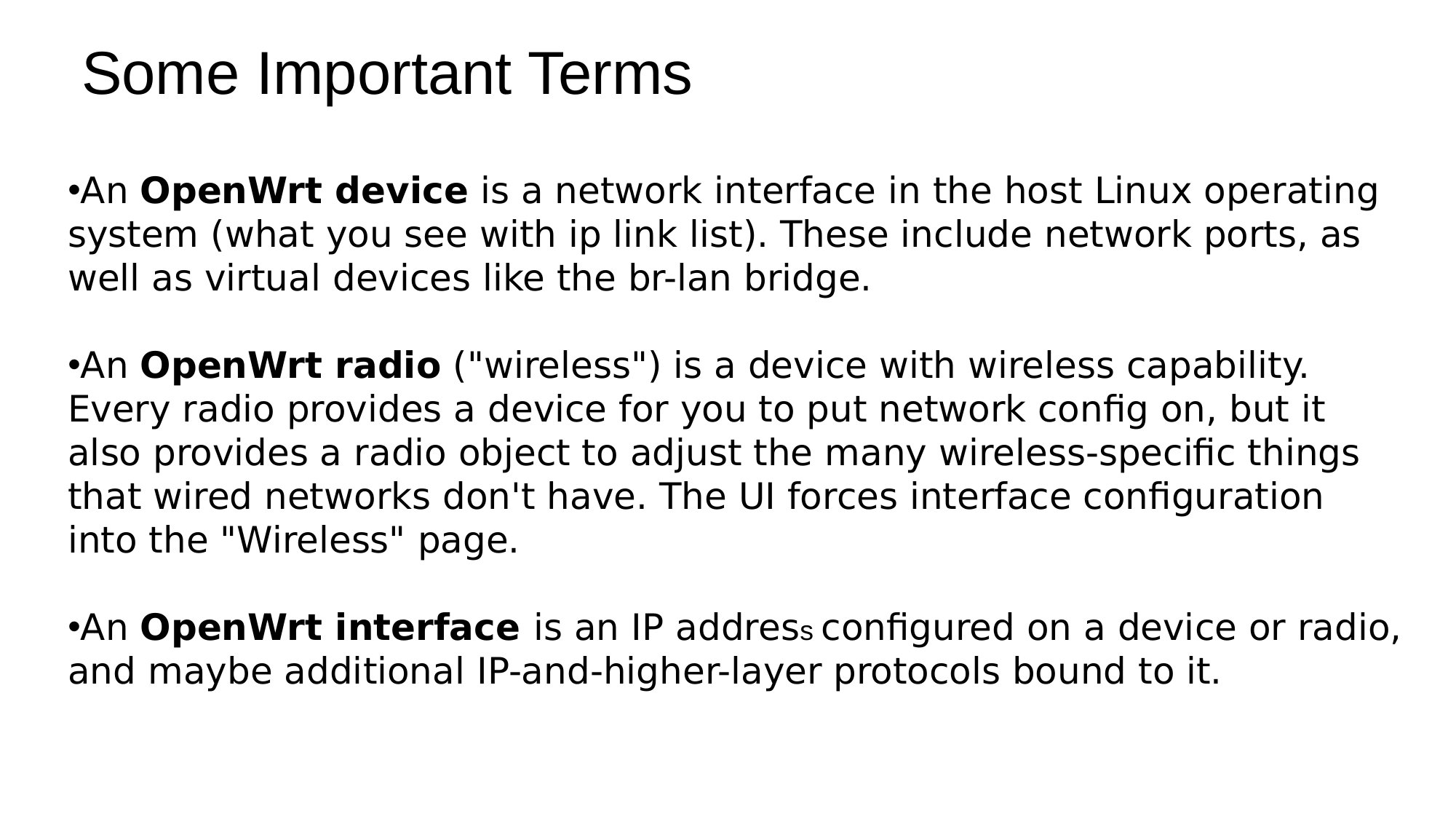

Some Important Terms
An OpenWrt device is a network interface in the host Linux operating system (what you see with ip link list). These include network ports, as well as virtual devices like the br-lan bridge.

An OpenWrt radio ("wireless") is a device with wireless capability. Every radio provides a device for you to put network config on, but it also provides a radio object to adjust the many wireless-specific things that wired networks don't have. The UI forces interface configuration into the "Wireless" page.

An OpenWrt interface is an IP address configured on a device or radio, and maybe additional IP-and-higher-layer protocols bound to it.